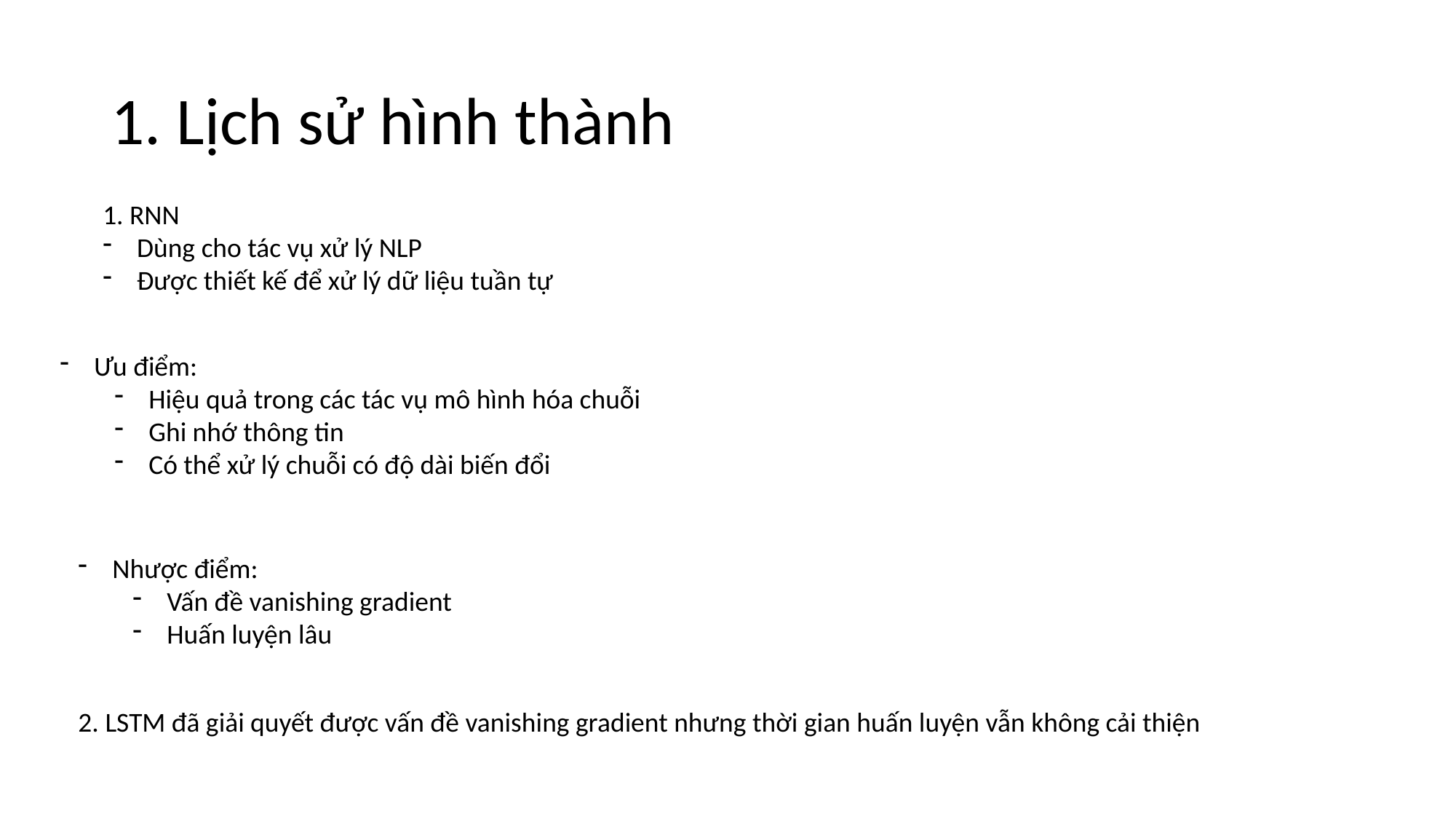

# 1. Lịch sử hình thành
1. RNN
Dùng cho tác vụ xử lý NLP
Được thiết kế để xử lý dữ liệu tuần tự

Ưu điểm:
Hiệu quả trong các tác vụ mô hình hóa chuỗi
Ghi nhớ thông tin
Có thể xử lý chuỗi có độ dài biến đổi
Nhược điểm:
Vấn đề vanishing gradient
Huấn luyện lâu
2. LSTM đã giải quyết được vấn đề vanishing gradient nhưng thời gian huấn luyện vẫn không cải thiện